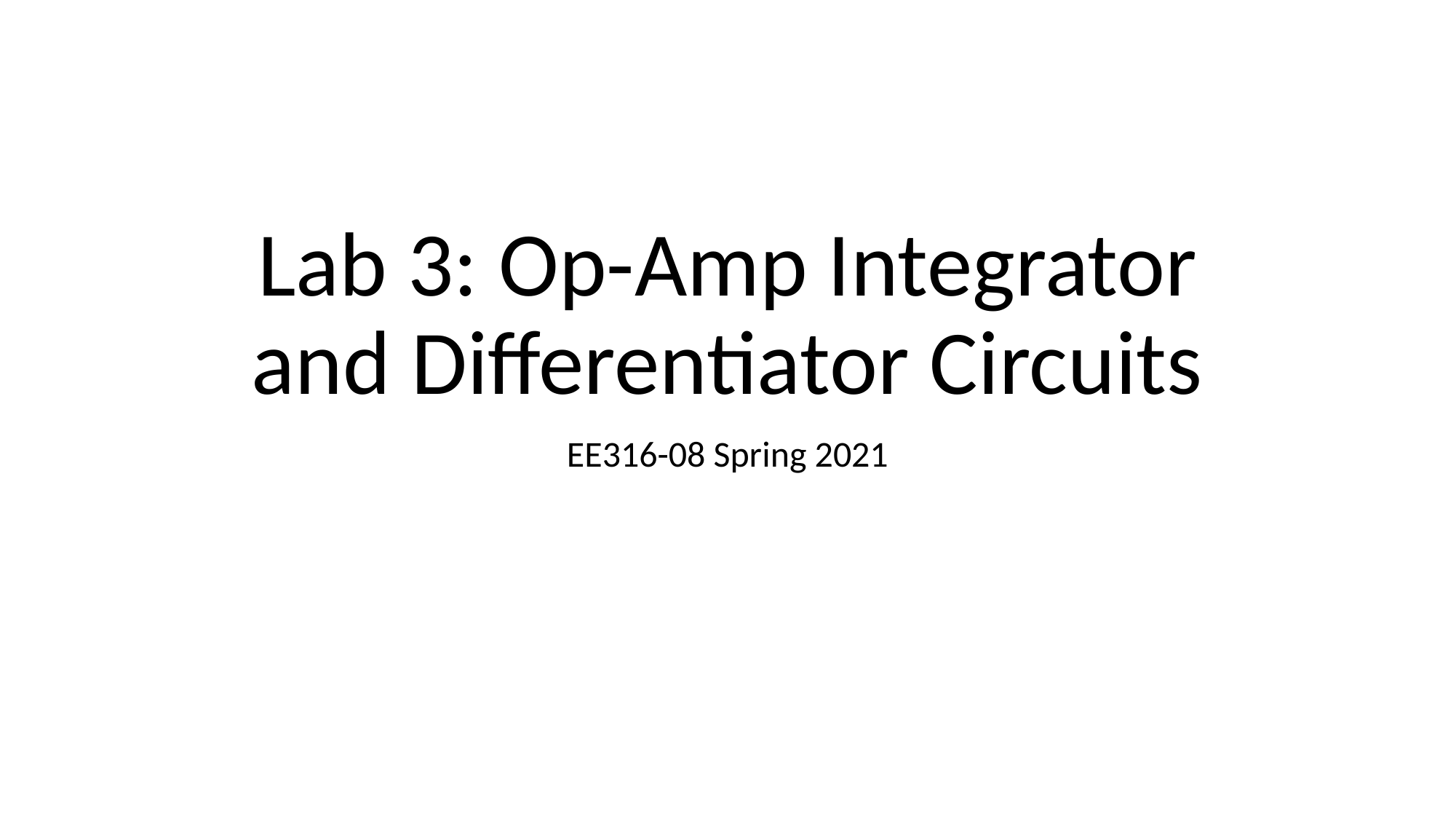

# Lab 3: Op-Amp Integrator and Differentiator Circuits
EE316-08 Spring 2021